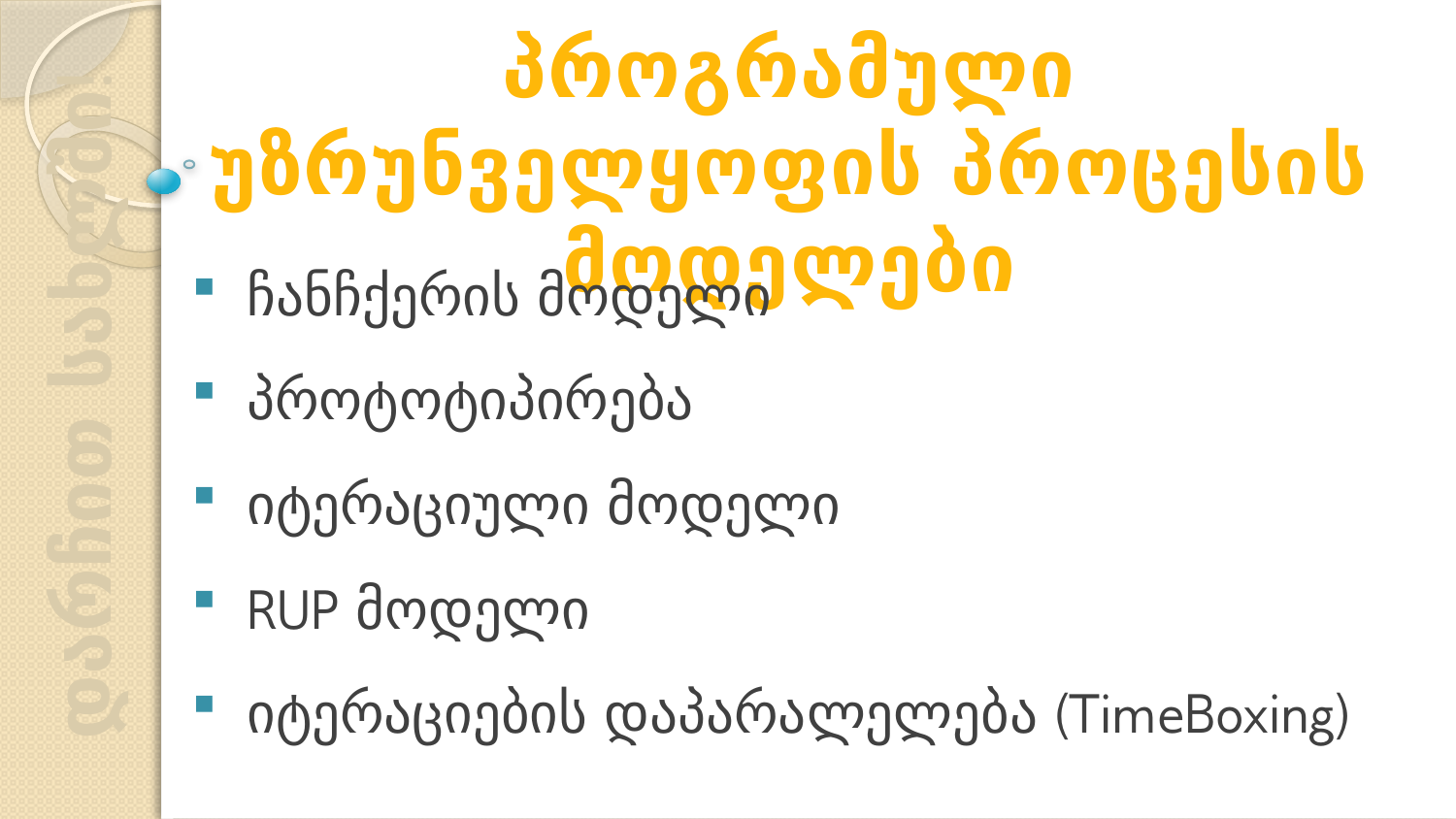

პროგრამული უზრუნველყოფის პროცესის მოდელები
ჩანჩქერის მოდელი
პროტოტიპირება
იტერაციული მოდელი
RUP მოდელი
იტერაციების დაპარალელება (TimeBoxing)
დარჩით სახლში!